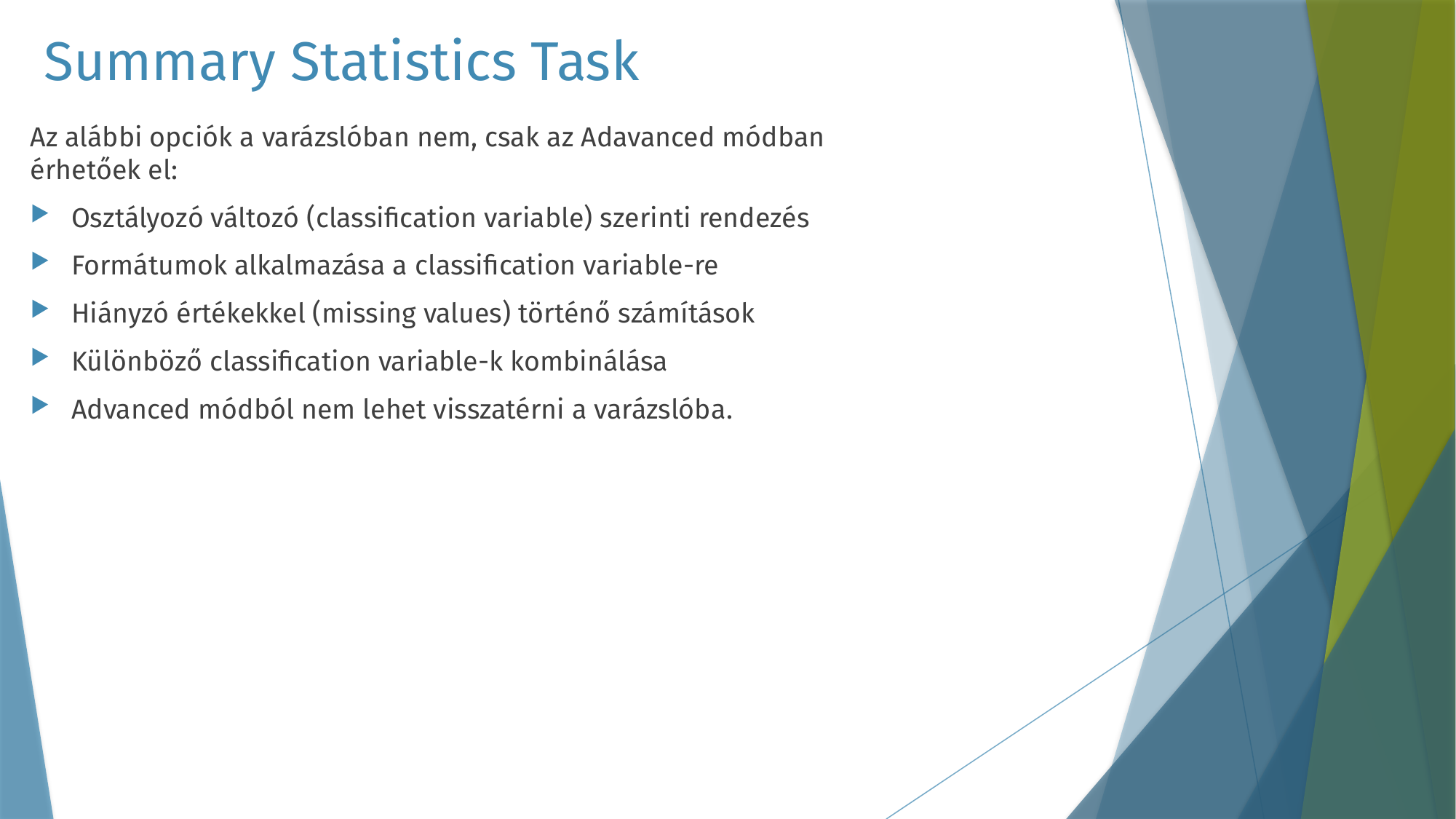

# Summary Statistics Task
Az alábbi opciók a varázslóban nem, csak az Adavanced módban érhetőek el:
Osztályozó változó (classification variable) szerinti rendezés
Formátumok alkalmazása a classification variable-re
Hiányzó értékekkel (missing values) történő számítások
Különböző classification variable-k kombinálása
Advanced módból nem lehet visszatérni a varázslóba.